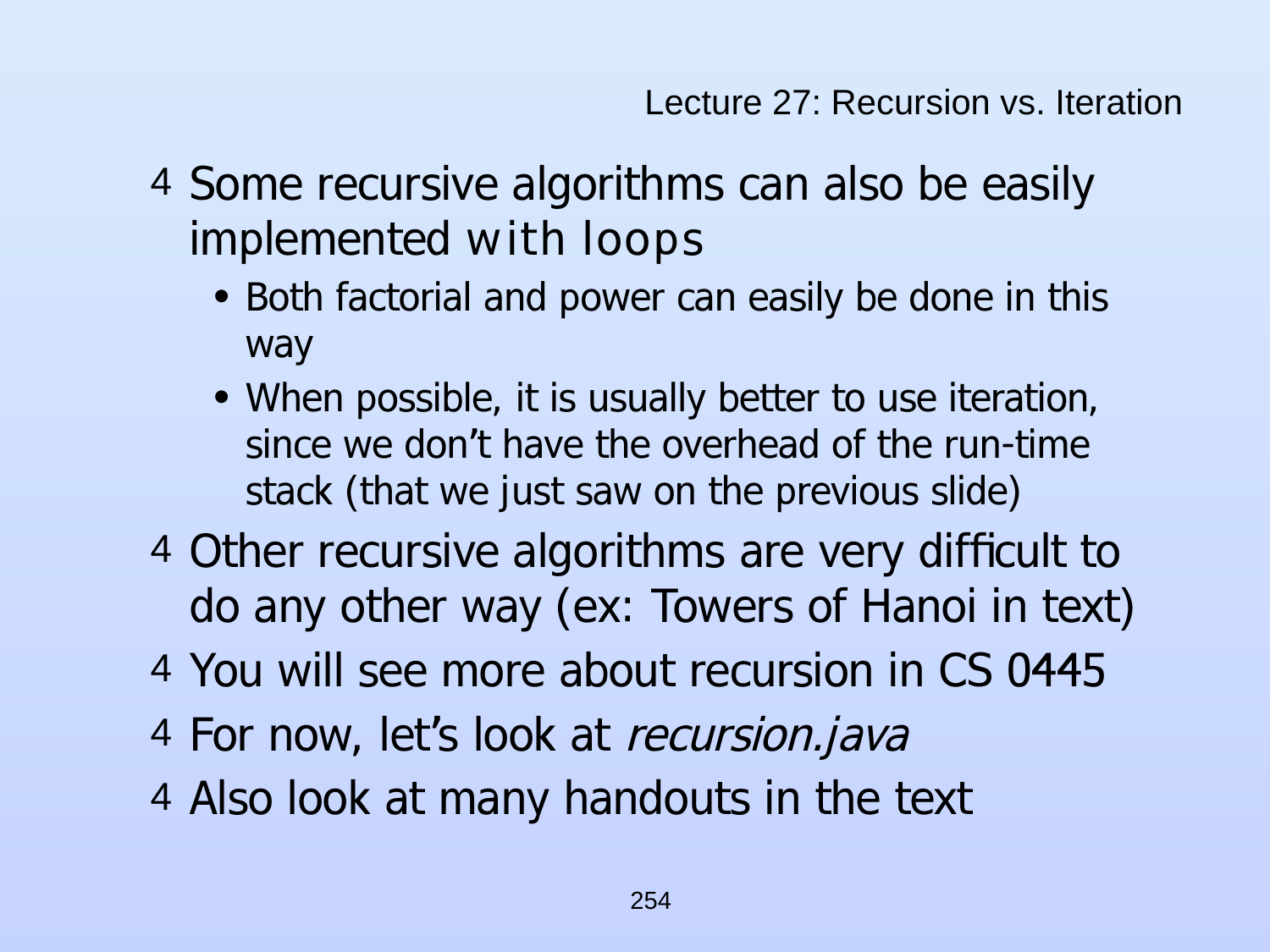

# Lecture 27: Recursion vs. Iteration
Some recursive algorithms can also be easily implemented with loops
Both factorial and power can easily be done in this way
When possible, it is usually better to use iteration, since we don’t have the overhead of the run-time stack (that we just saw on the previous slide)
Other recursive algorithms are very difficult to do any other way (ex: Towers of Hanoi in text)
You will see more about recursion in CS 0445
For now, let’s look at recursion.java
Also look at many handouts in the text
254